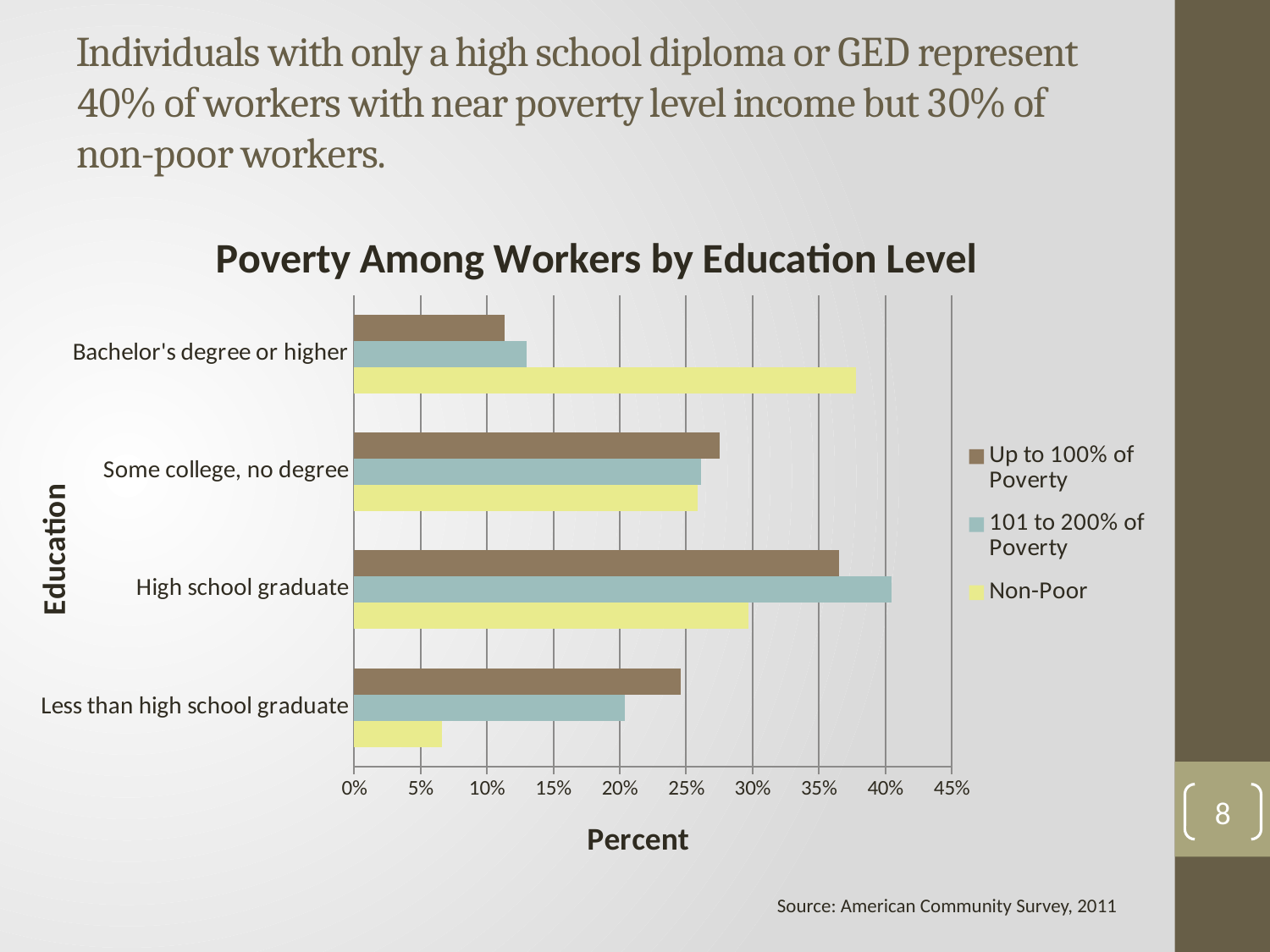

# Individuals with only a high school diploma or GED represent 40% of workers with near poverty level income but 30% of non-poor workers.

### Chart: Poverty Among Workers by Education Level

| Category | Non-Poor | 101 to 200% of Poverty | Up to 100% of Poverty |
|---|---|---|---|
| Less than high school graduate | 0.066 | 0.204 | 0.246 |
| High school graduate | 0.297 | 0.405 | 0.365 |
| Some college, no degree | 0.259 | 0.261 | 0.275 |
| Bachelor's degree or higher | 0.378 | 0.13 | 0.113 |
8
Source: American Community Survey, 2011